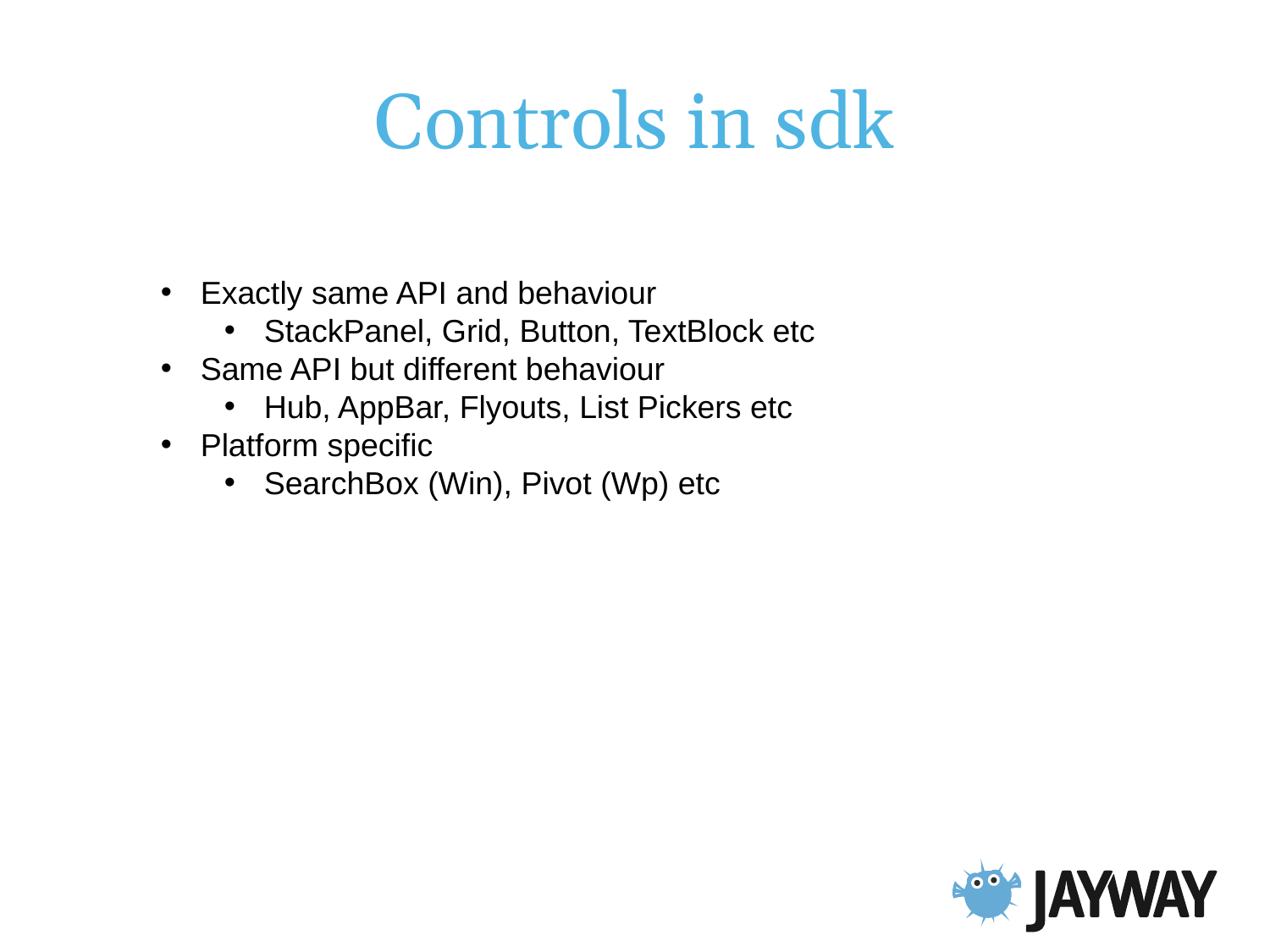

# Controls in sdk
Exactly same API and behaviour
StackPanel, Grid, Button, TextBlock etc
Same API but different behaviour
Hub, AppBar, Flyouts, List Pickers etc
Platform specific
SearchBox (Win), Pivot (Wp) etc